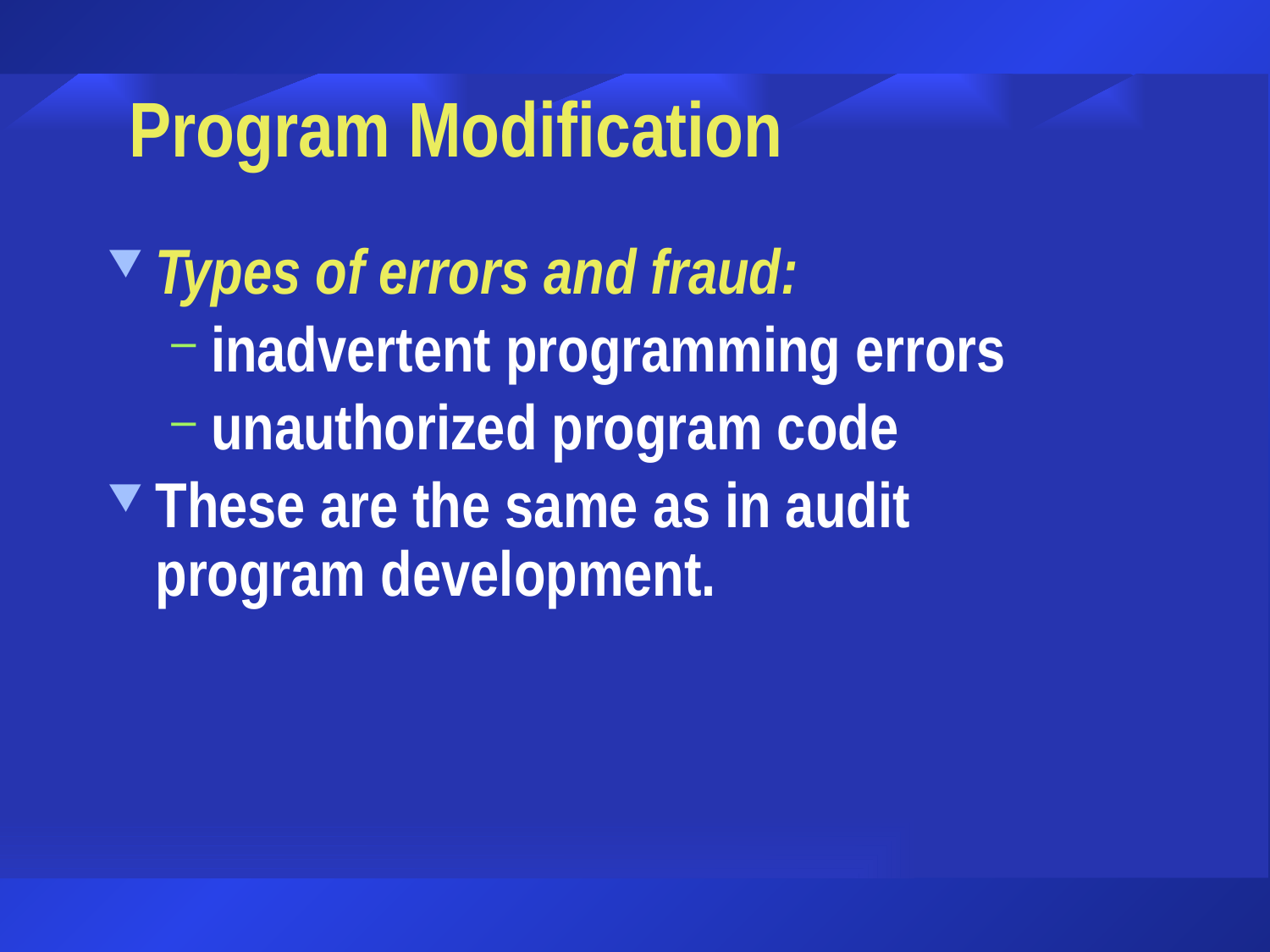

# Program Modification
Types of errors and fraud:
inadvertent programming errors
unauthorized program code
These are the same as in audit program development.